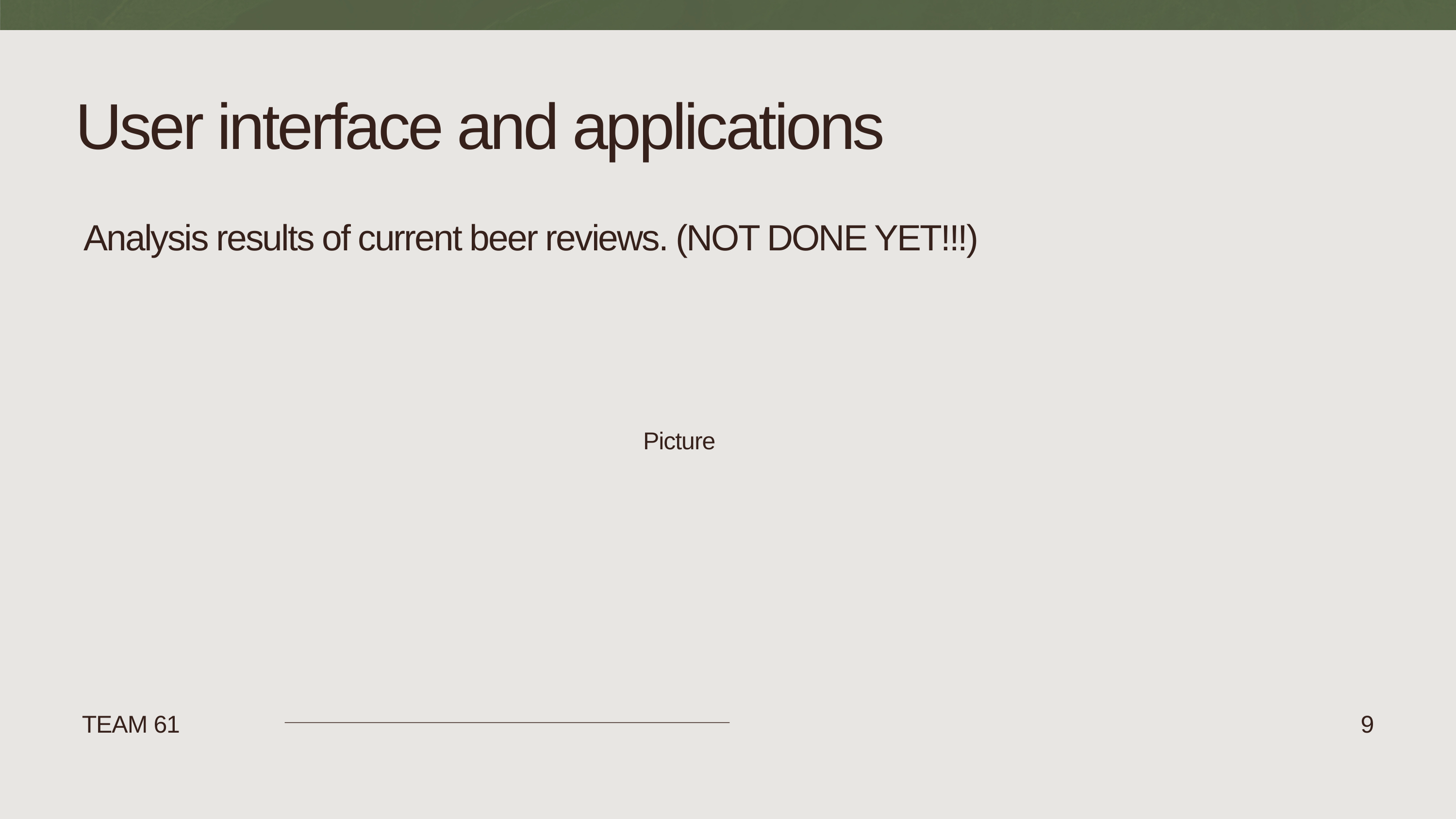

User interface and applications
Analysis results of current beer reviews. (NOT DONE YET!!!)
Picture
TEAM 61
9